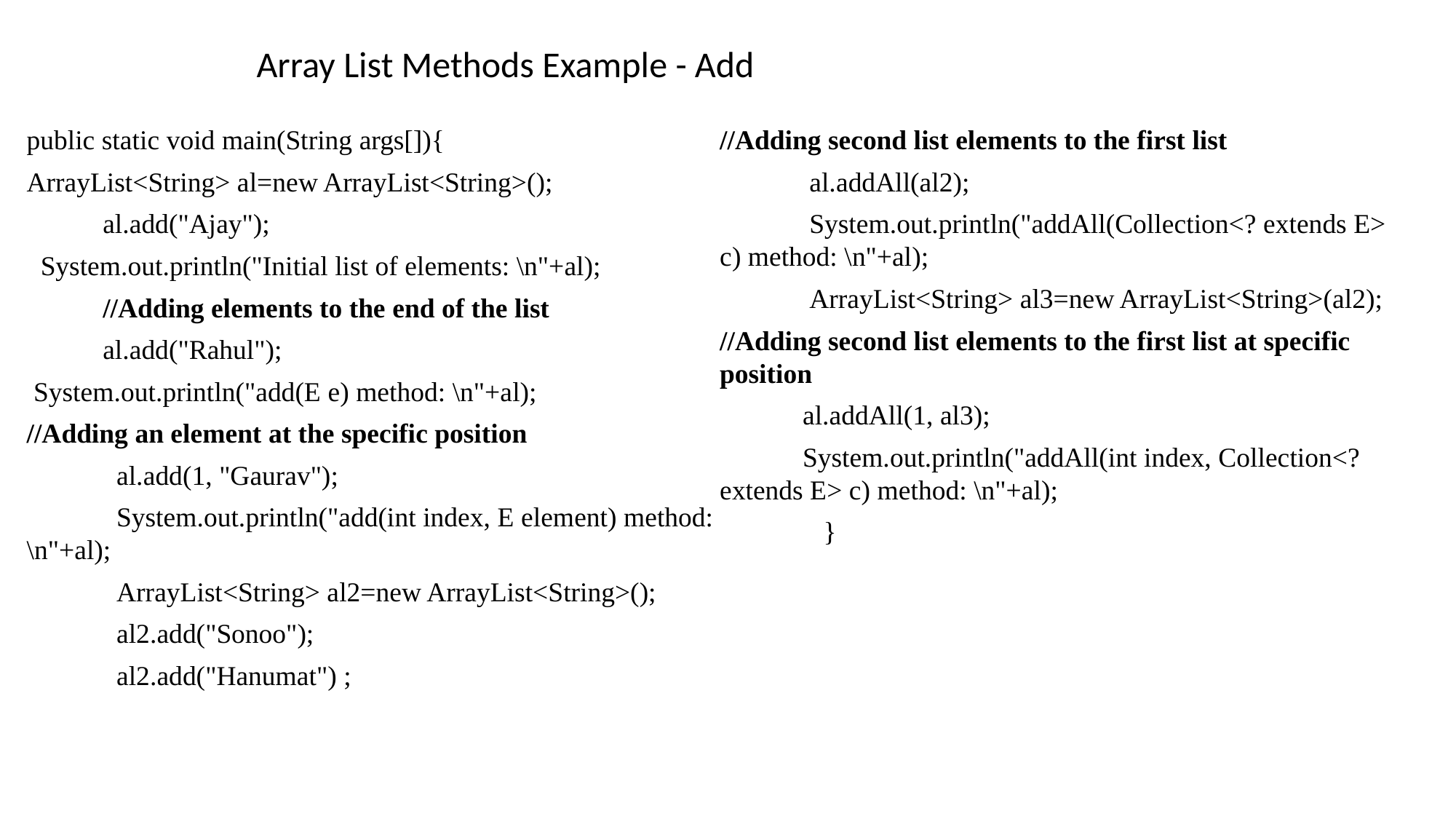

# Array List Methods Example - Add
public static void main(String args[]){
ArrayList<String> al=new ArrayList<String>();
           al.add("Ajay");
  System.out.println("Initial list of elements: \n"+al);
           //Adding elements to the end of the list
           al.add("Rahul");
 System.out.println("add(E e) method: \n"+al);
//Adding an element at the specific position
             al.add(1, "Gaurav");
             System.out.println("add(int index, E element) method: \n"+al);
             ArrayList<String> al2=new ArrayList<String>();
             al2.add("Sonoo");
             al2.add("Hanumat") ;

//Adding second list elements to the first list
             al.addAll(al2);
             System.out.println("addAll(Collection<? extends E> c) method: \n"+al);
             ArrayList<String> al3=new ArrayList<String>(al2);
//Adding second list elements to the first list at specific position
            al.addAll(1, al3);
            System.out.println("addAll(int index, Collection<? extends E> c) method: \n"+al);
               }